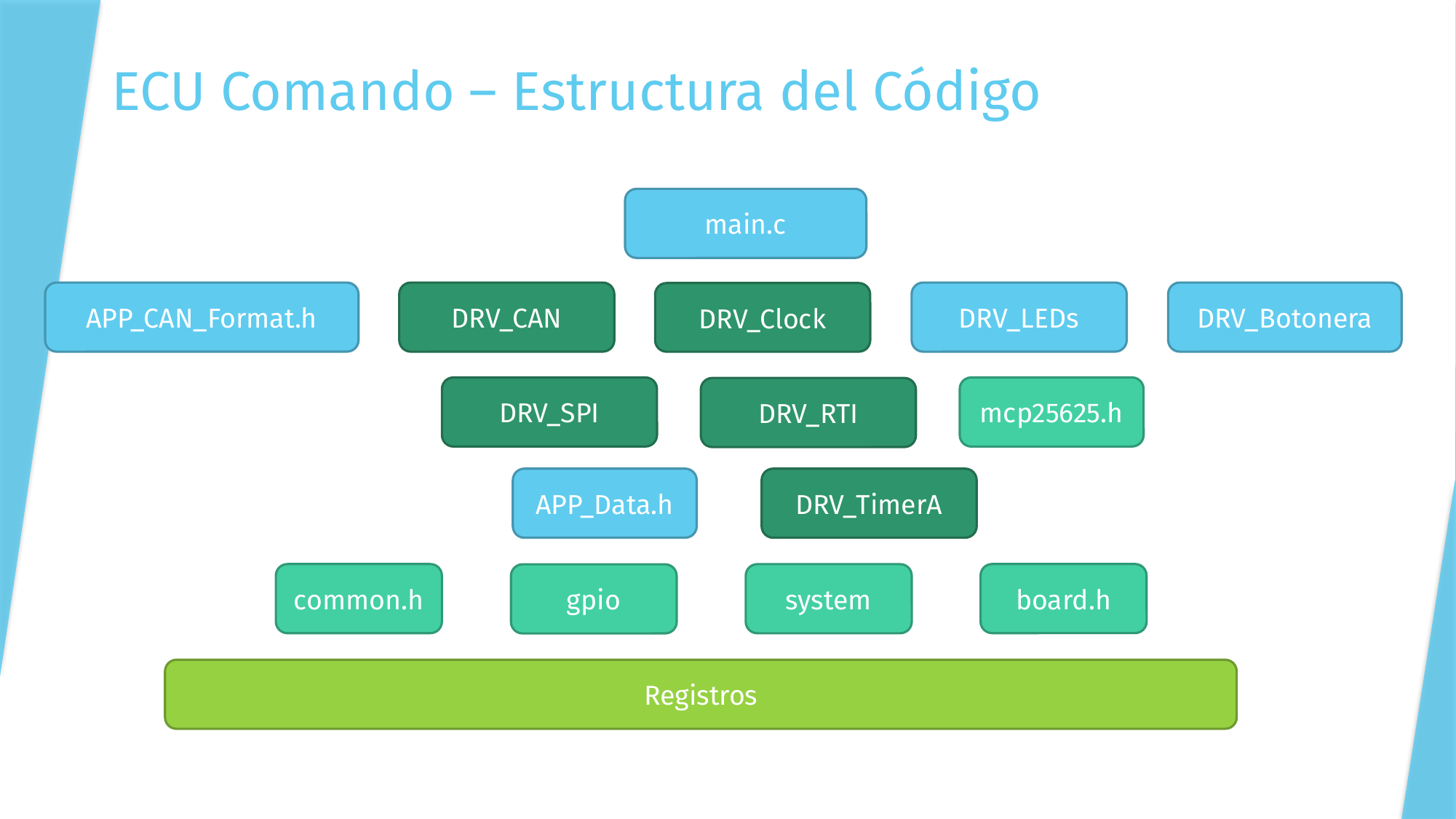

# ECU Comando – Estructura del Código
main.c
APP_CAN_Format.h
DRV_CAN
DRV_Botonera
DRV_LEDs
DRV_Clock
DRV_SPI
mcp25625.h
DRV_RTI
APP_Data.h
DRV_TimerA

board.h
common.h
system
gpio
Registros